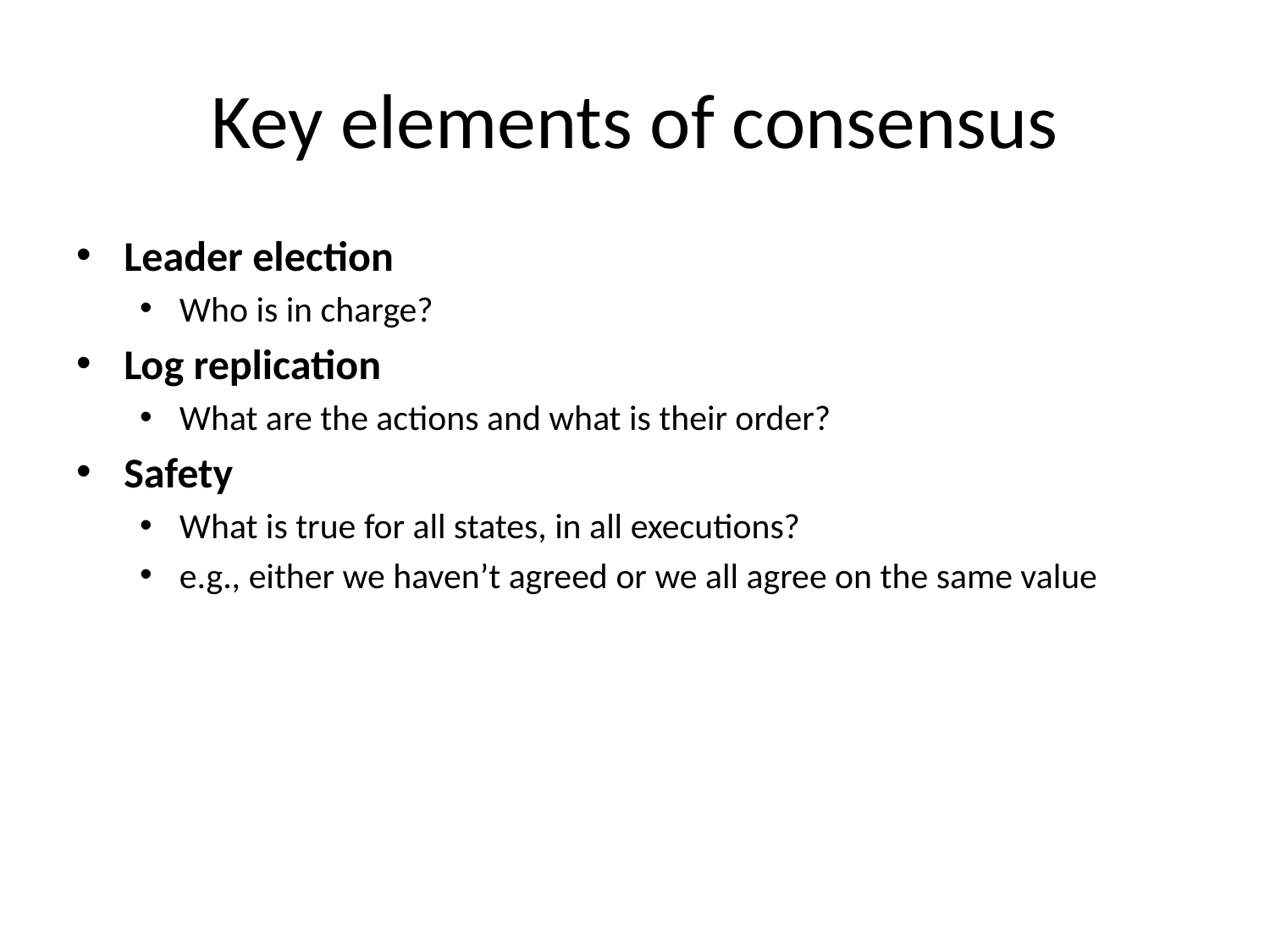

# Key elements of consensus
Leader election
Who is in charge?
Log replication
What are the actions and what is their order?
Safety
What is true for all states, in all executions?
e.g., either we haven’t agreed or we all agree on the same value